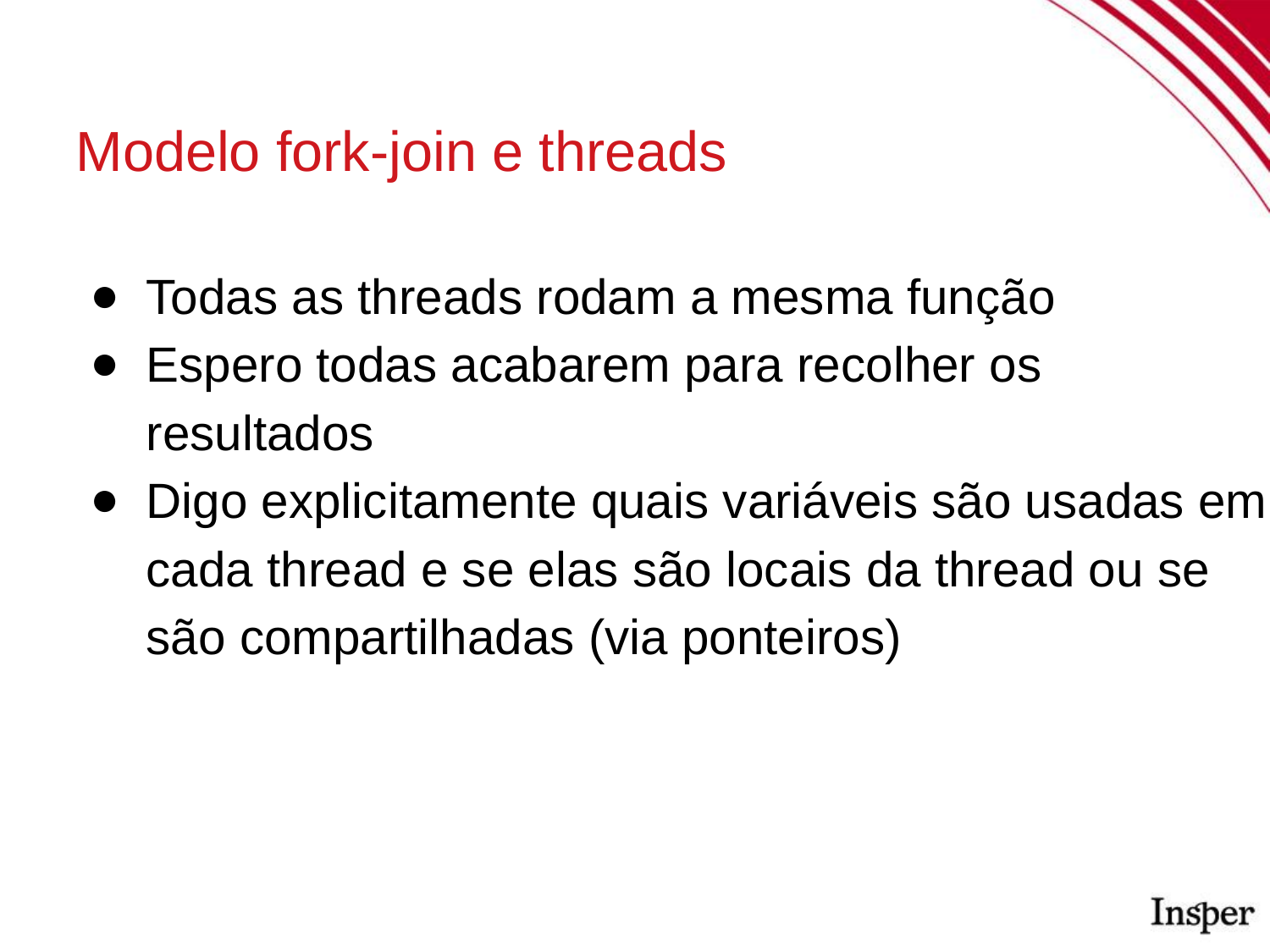

Modelo fork-join e threads

Todas as threads rodam a mesma função
Espero todas acabarem para recolher os resultados
Digo explicitamente quais variáveis são usadas em cada thread e se elas são locais da thread ou se são compartilhadas (via ponteiros)